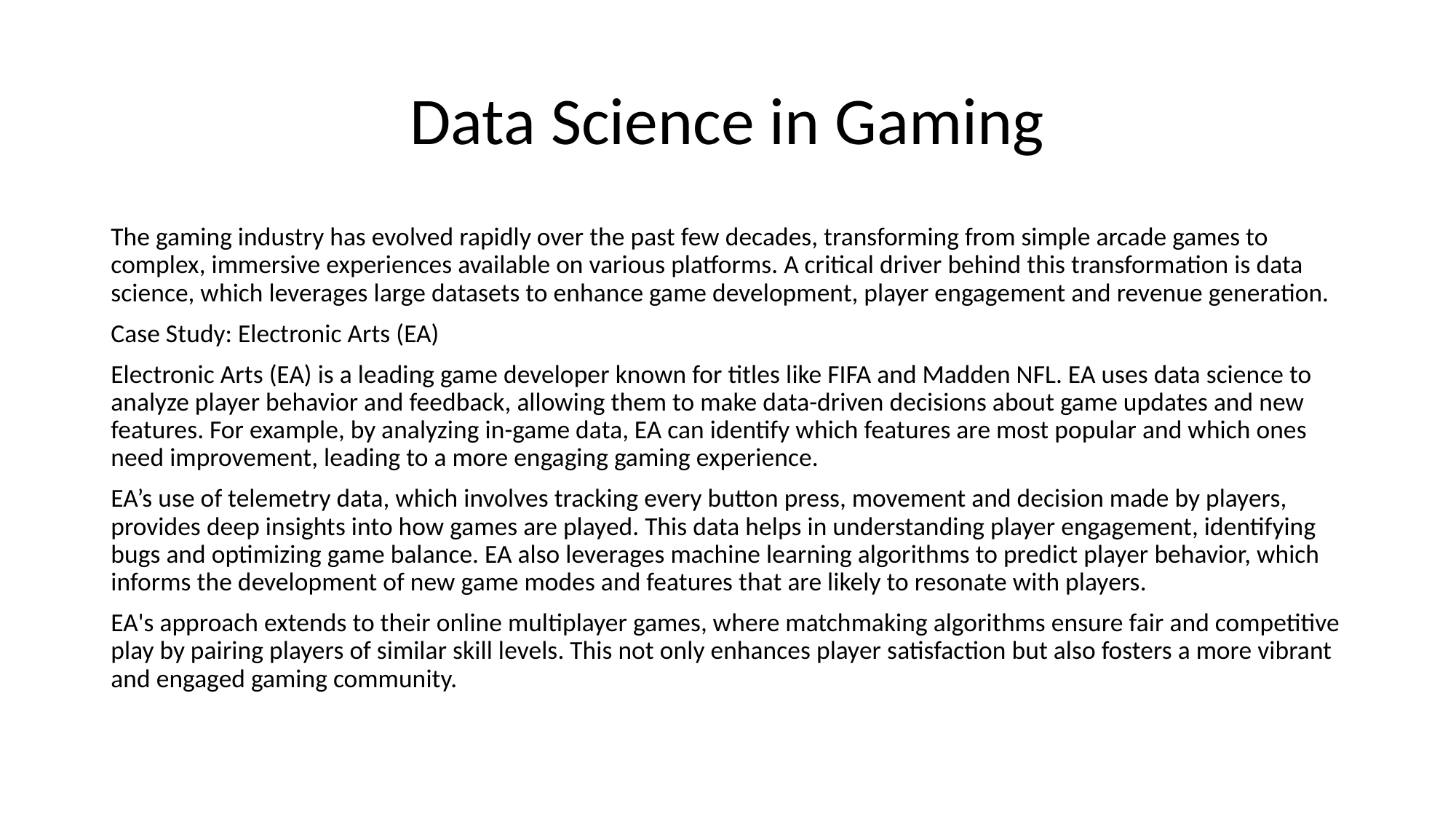

# Data Science in Gaming
The gaming industry has evolved rapidly over the past few decades, transforming from simple arcade games to complex, immersive experiences available on various platforms. A critical driver behind this transformation is data science, which leverages large datasets to enhance game development, player engagement and revenue generation.
Case Study: Electronic Arts (EA)
Electronic Arts (EA) is a leading game developer known for titles like FIFA and Madden NFL. EA uses data science to analyze player behavior and feedback, allowing them to make data-driven decisions about game updates and new features. For example, by analyzing in-game data, EA can identify which features are most popular and which ones need improvement, leading to a more engaging gaming experience.
EA’s use of telemetry data, which involves tracking every button press, movement and decision made by players, provides deep insights into how games are played. This data helps in understanding player engagement, identifying bugs and optimizing game balance. EA also leverages machine learning algorithms to predict player behavior, which informs the development of new game modes and features that are likely to resonate with players.
EA's approach extends to their online multiplayer games, where matchmaking algorithms ensure fair and competitive play by pairing players of similar skill levels. This not only enhances player satisfaction but also fosters a more vibrant and engaged gaming community.